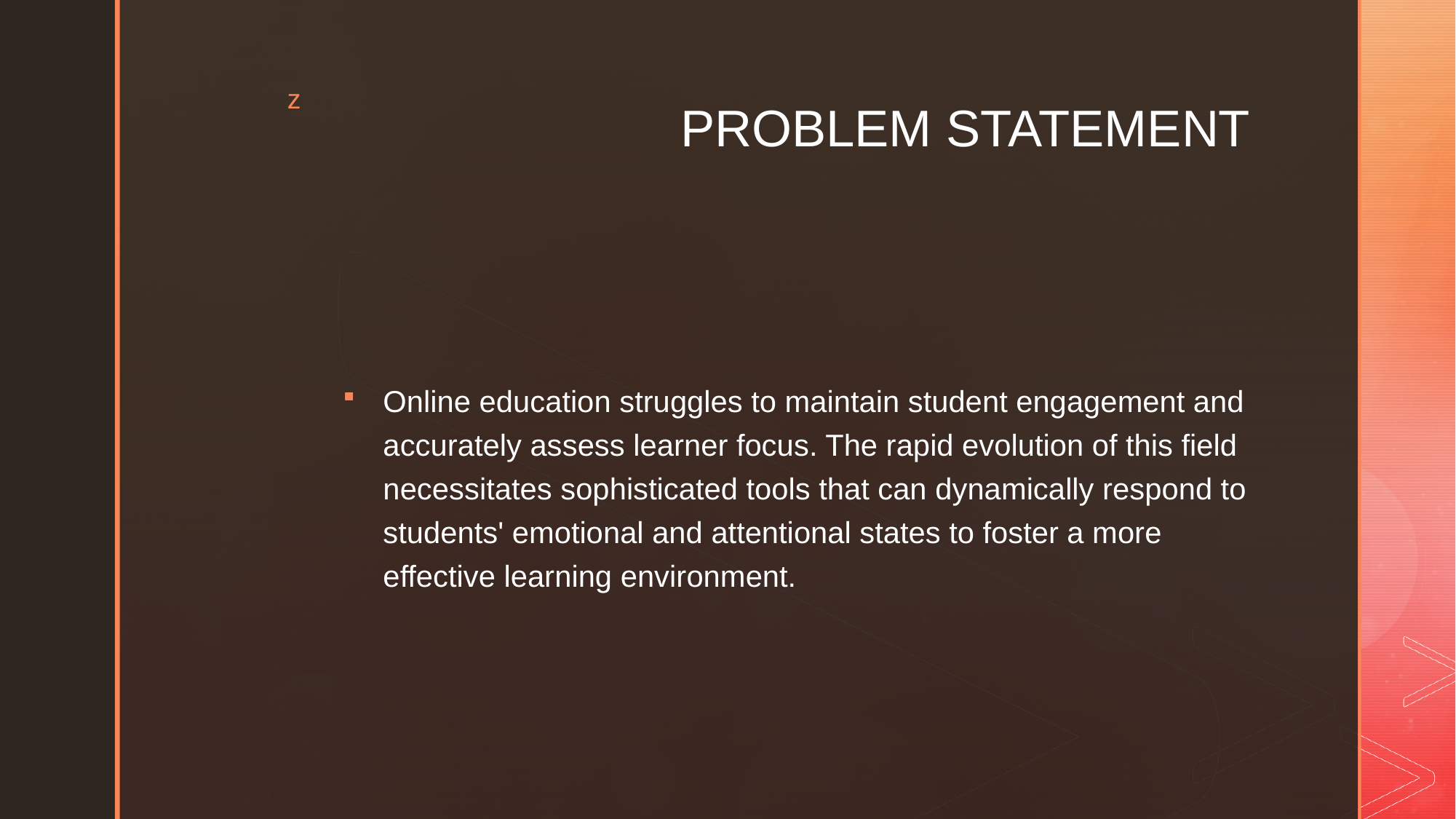

# PROBLEM STATEMENT
Online education struggles to maintain student engagement and accurately assess learner focus. The rapid evolution of this field necessitates sophisticated tools that can dynamically respond to students' emotional and attentional states to foster a more effective learning environment.